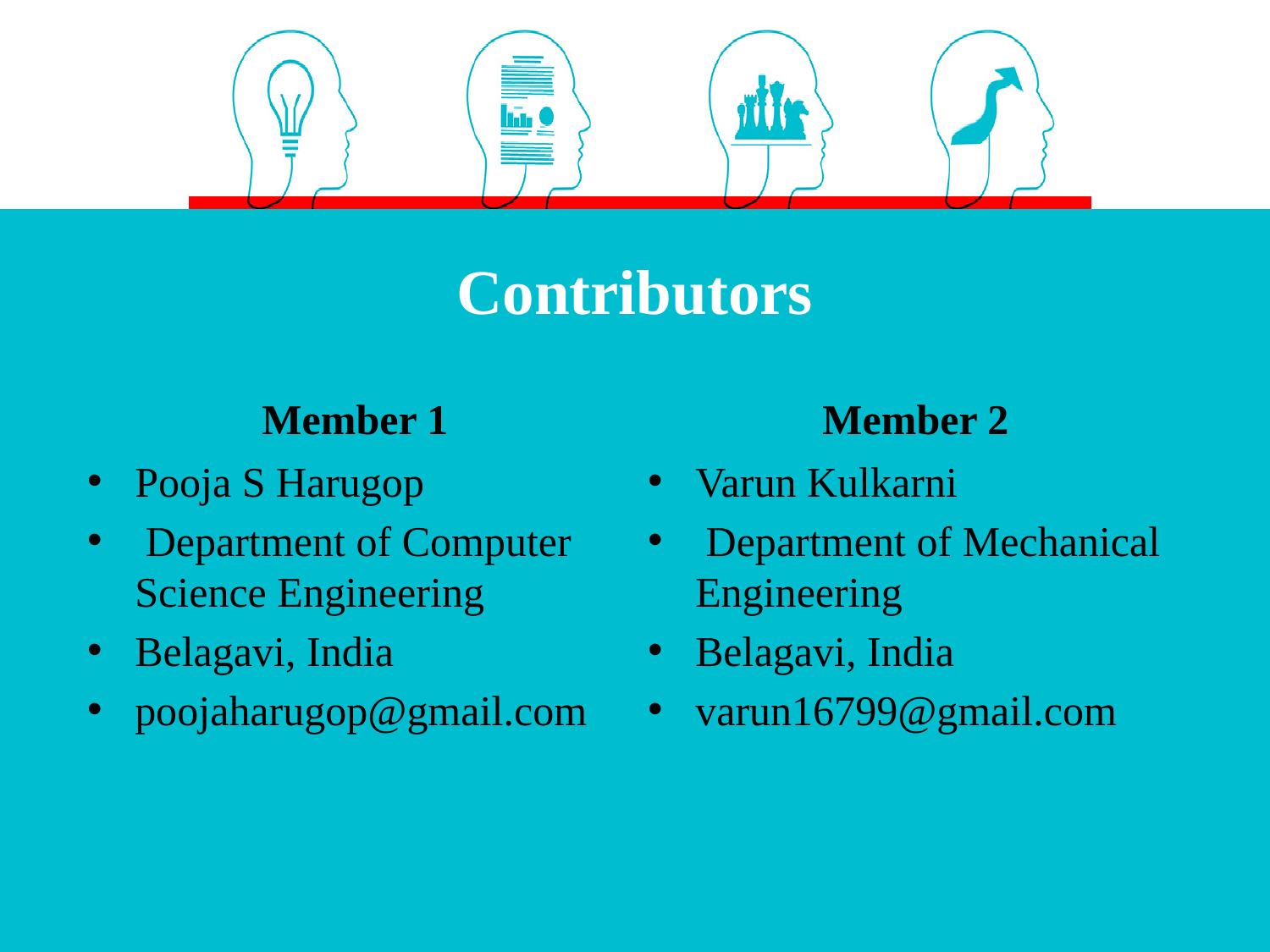

# Contributors
Member 1
Member 2
Pooja S Harugop
 Department of Computer Science Engineering
Belagavi, India
poojaharugop@gmail.com
Varun Kulkarni
 Department of Mechanical Engineering
Belagavi, India
varun16799@gmail.com